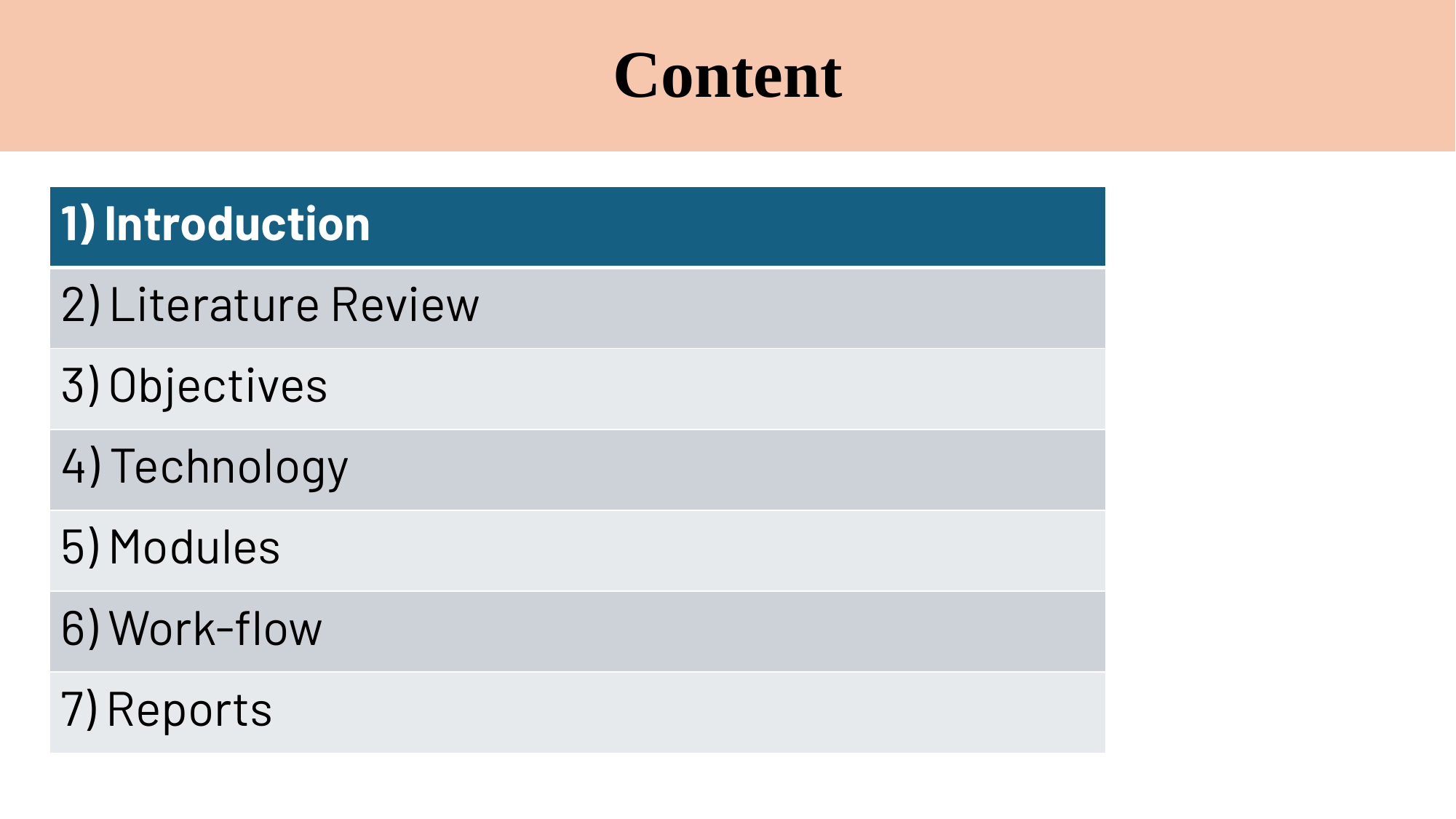

# Content
| 1) Introduction |
| --- |
| 2) Literature Review |
| 3) Objectives |
| 4) Technology |
| 5) Modules |
| 6) Work-flow |
| 7) Reports |